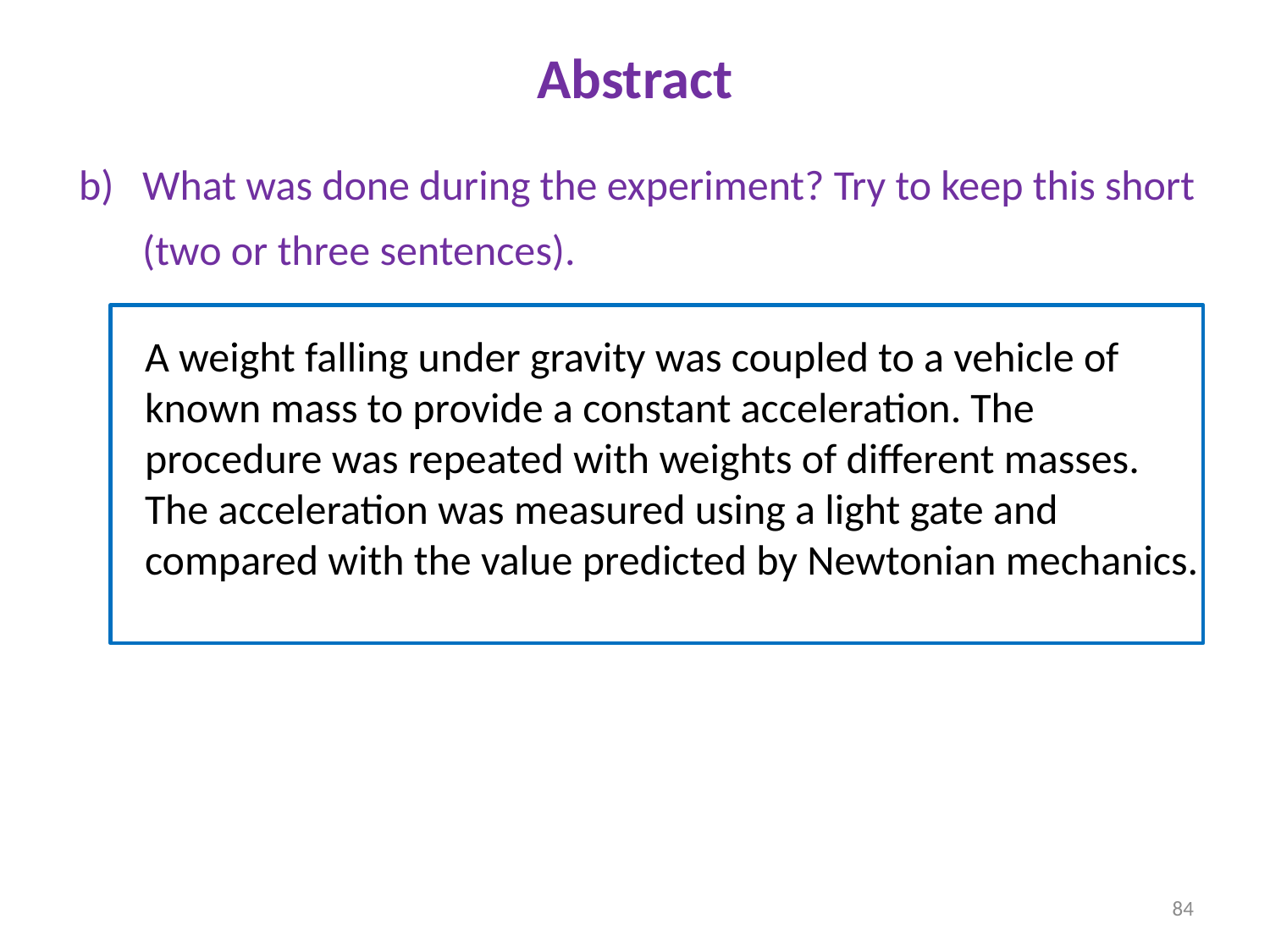

Abstract
What was done during the experiment? Try to keep this short (two or three sentences).

A weight falling under gravity was coupled to a vehicle of known mass to provide a constant acceleration. The procedure was repeated with weights of different masses. The acceleration was measured using a light gate and compared with the value predicted by Newtonian mechanics.
84